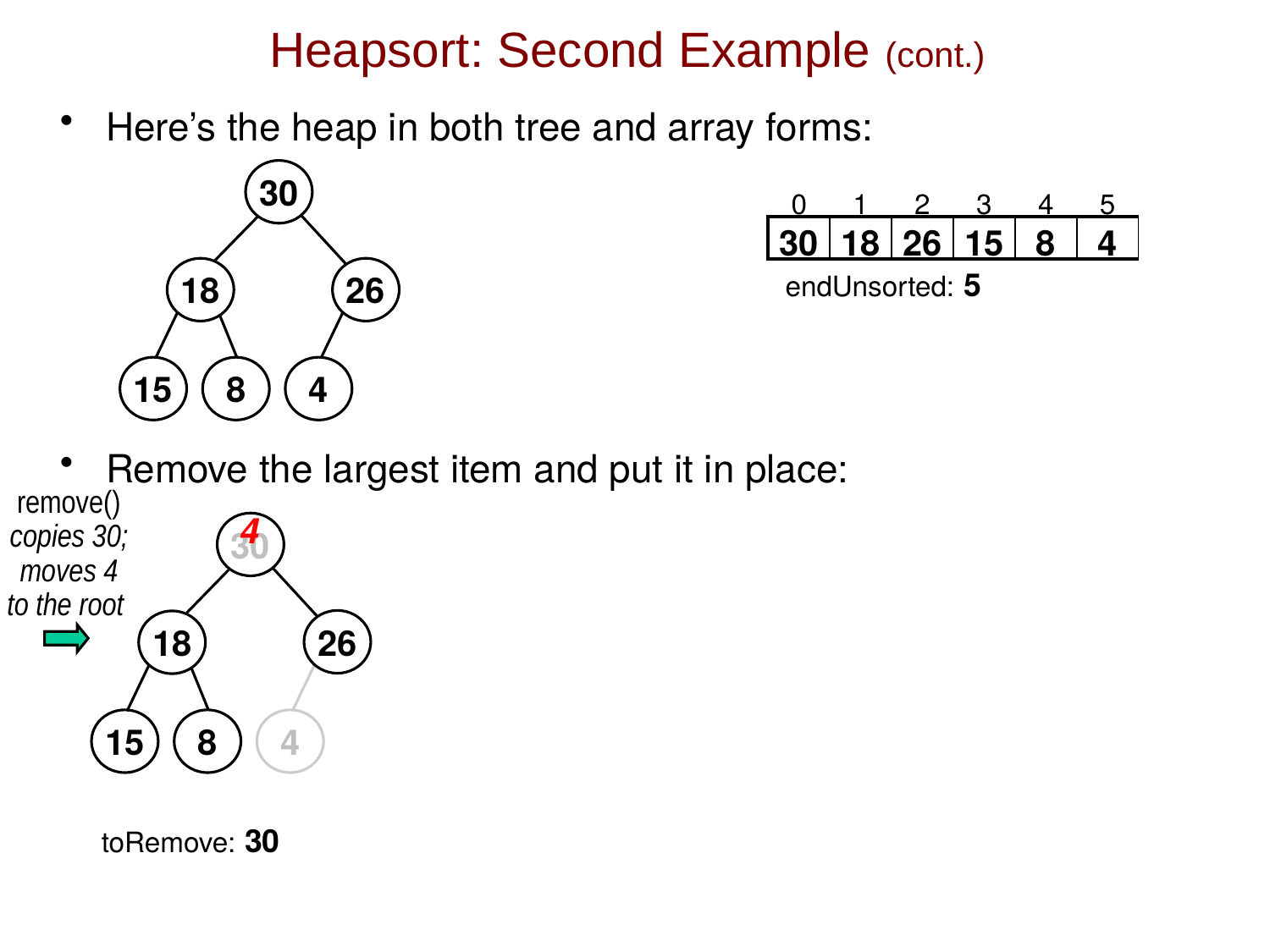

# Heapsort: Second Example (cont.)
Here’s the heap in both tree and array forms:

Remove the largest item and put it in place:
30
| 0 | 1 | 2 | 3 | 4 | 5 |
| --- | --- | --- | --- | --- | --- |
| 30 | 18 | 26 | 15 | 8 | 4 |

18
26
endUnsorted: 5

15
8
4
remove()
copies 30;
moves 4
to the root
4
30

26
18

15
8
4
toRemove: 30